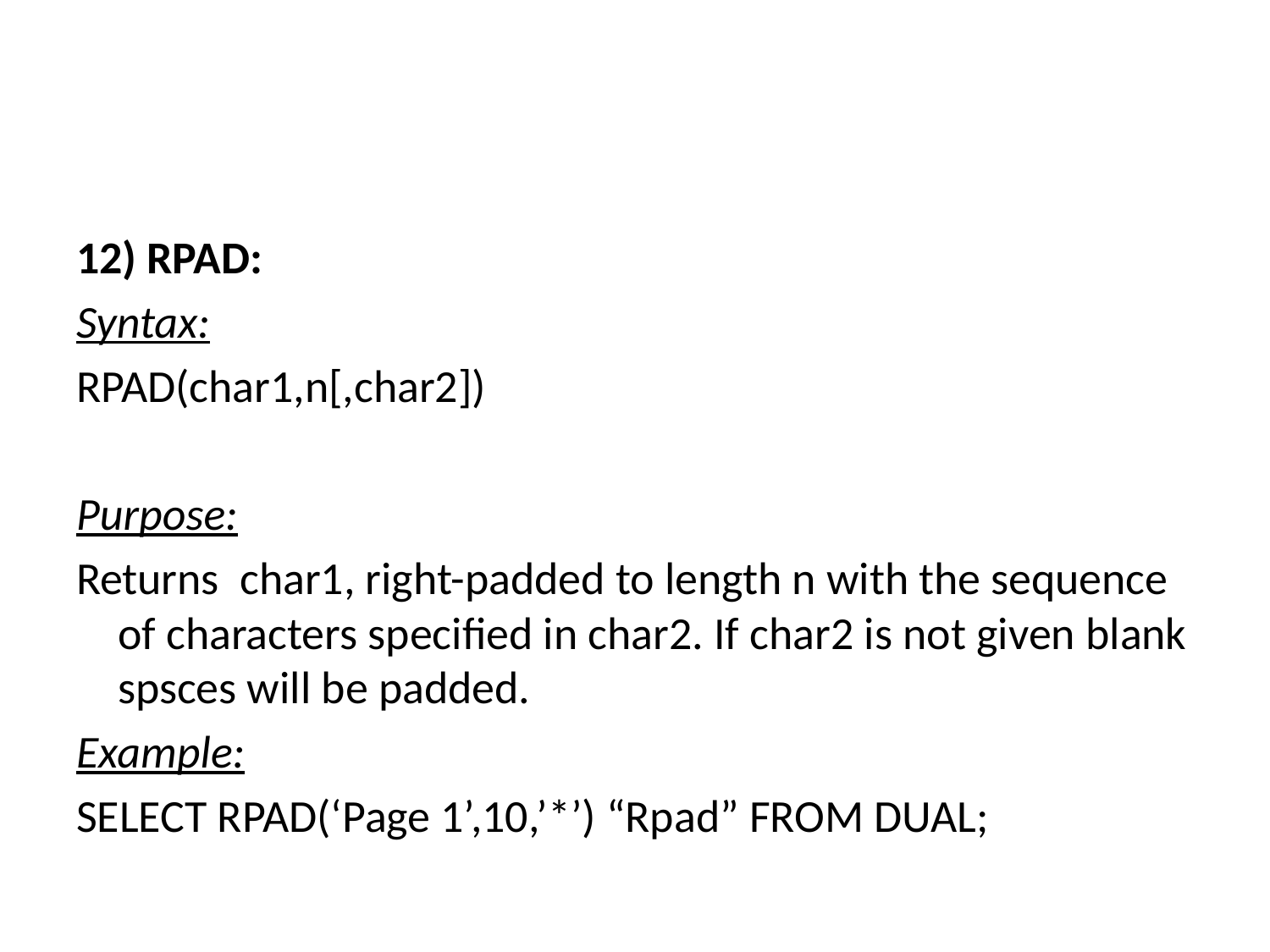

#
12) RPAD:
Syntax:
RPAD(char1,n[,char2])

Purpose:
Returns  char1, right-padded to length n with the sequence of characters specified in char2. If char2 is not given blank spsces will be padded.
Example:
SELECT RPAD(‘Page 1’,10,’*’) “Rpad” FROM DUAL;